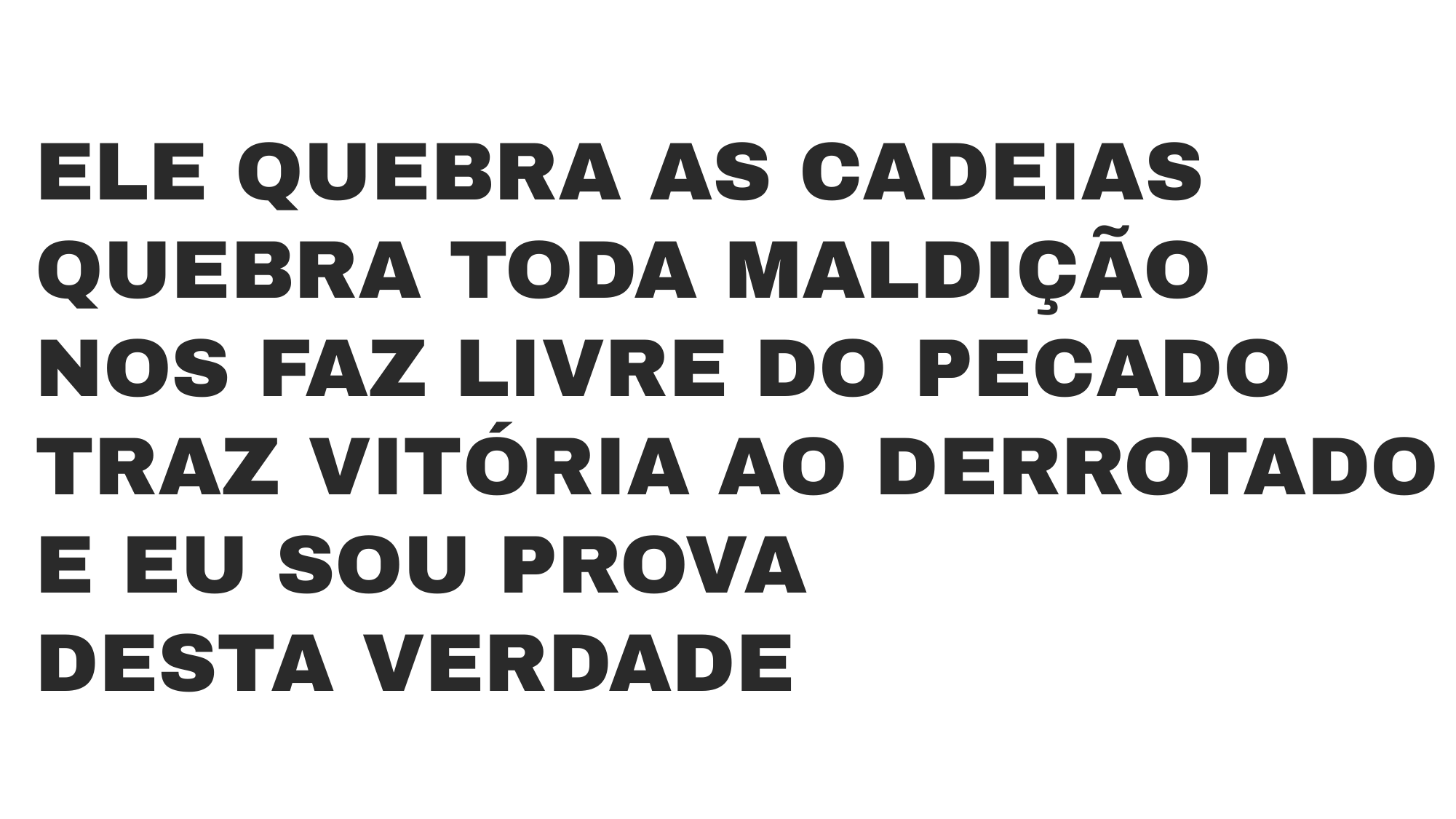

ELE QUEBRA AS CADEIAS
QUEBRA TODA MALDIÇÃO
NOS FAZ LIVRE DO PECADO
TRAZ VITÓRIA AO DERROTADO
E EU SOU PROVA
DESTA VERDADE